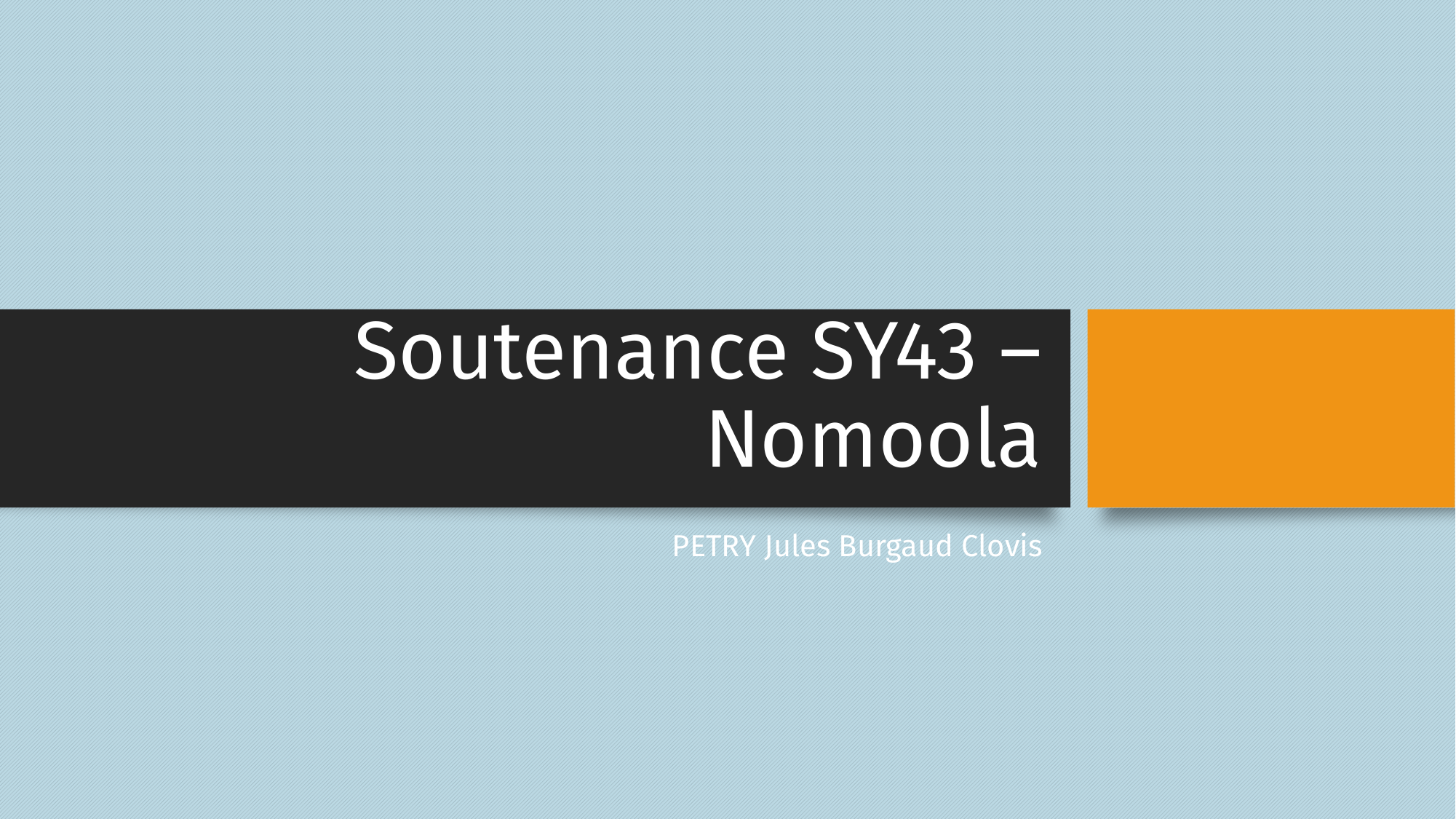

# Soutenance SY43 – Nomoola
PETRY Jules Burgaud Clovis